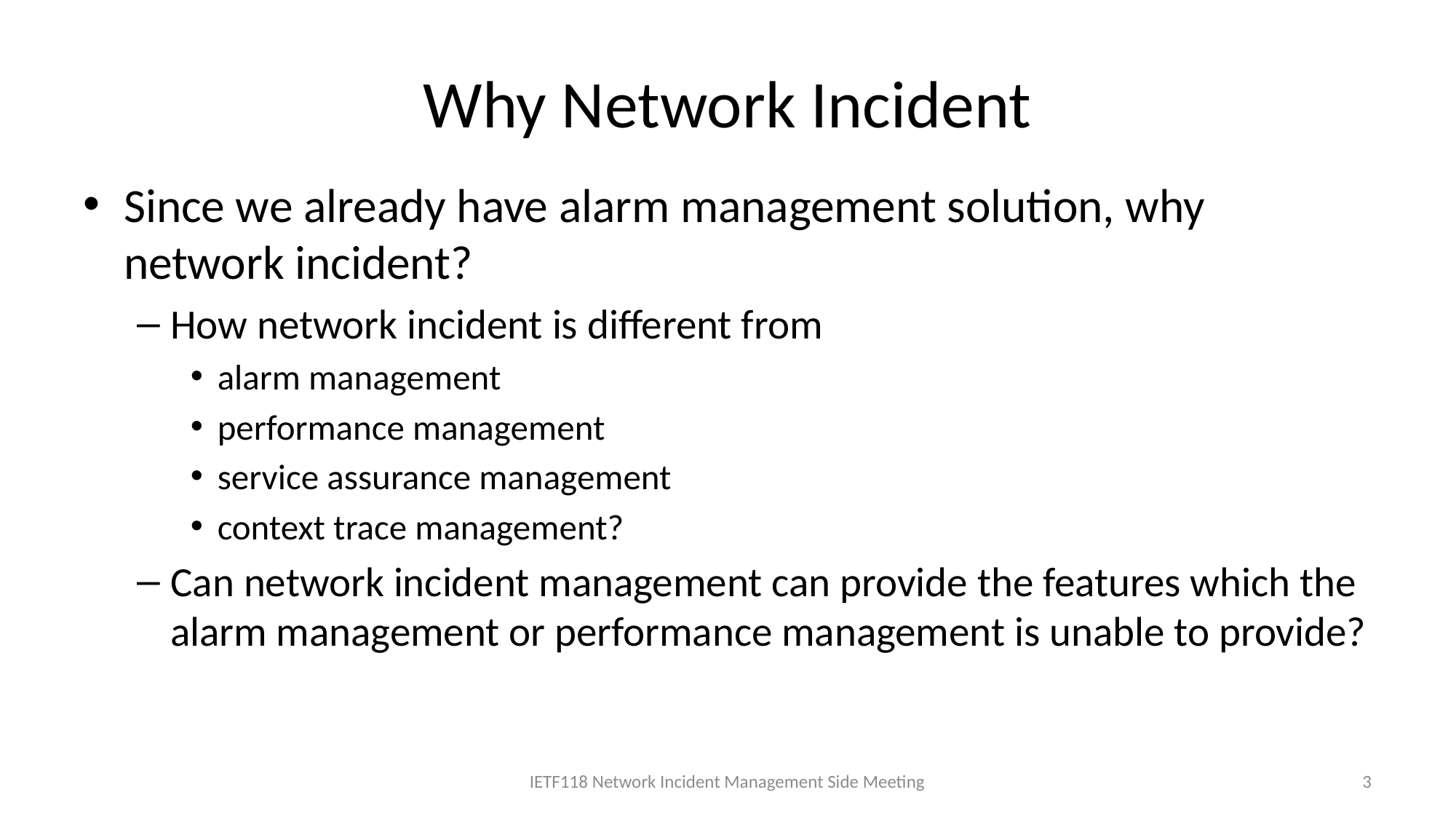

# Why Network Incident
Since we already have alarm management solution, why network incident?
How network incident is different from
alarm management
performance management
service assurance management
context trace management?
Can network incident management can provide the features which the alarm management or performance management is unable to provide?
IETF118 Network Incident Management Side Meeting
3